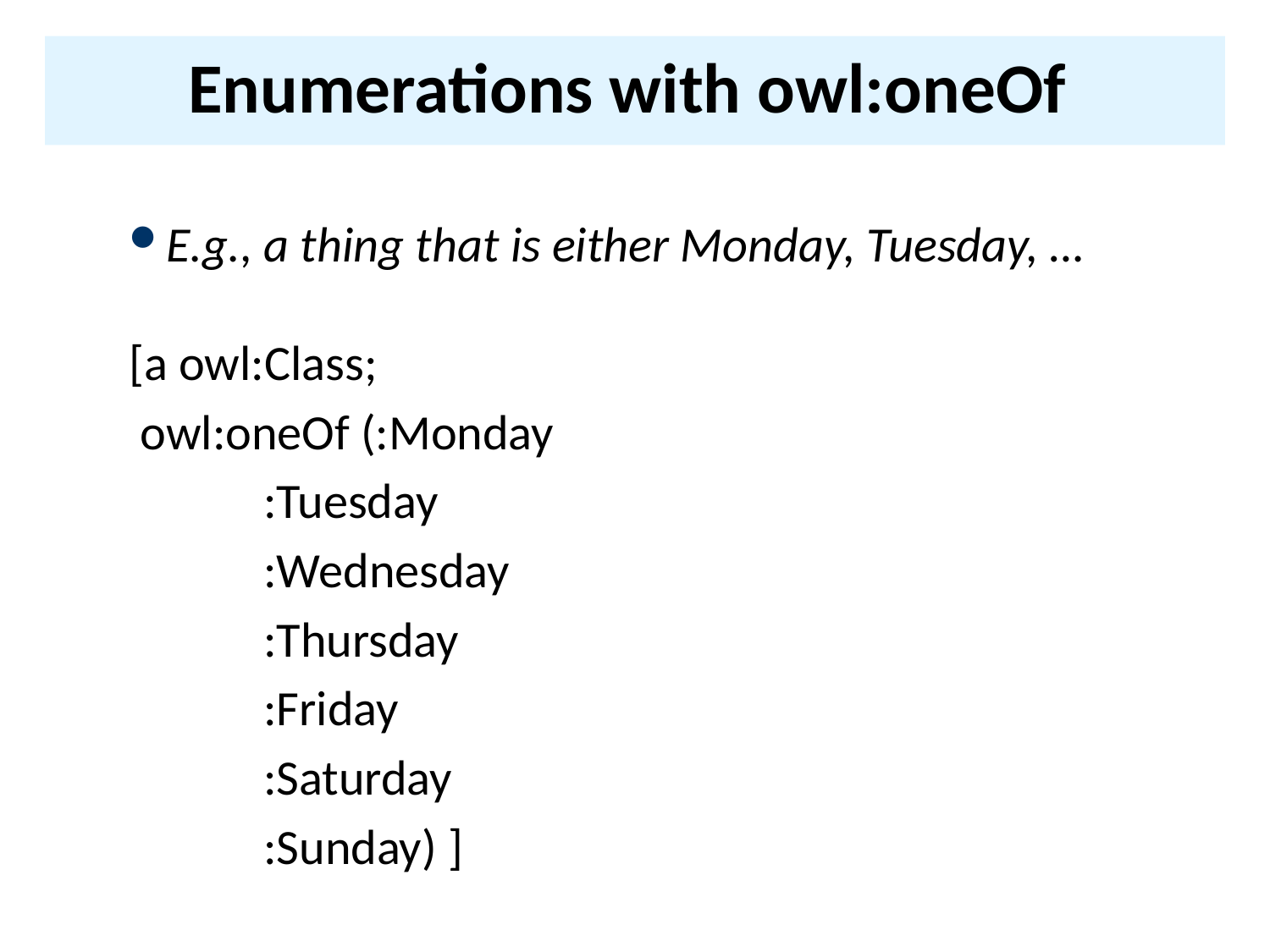

# Enumerations with owl:oneOf
E.g., a thing that is either Monday, Tuesday, …

[a owl:Class;
 owl:oneOf (:Monday
            :Tuesday
            :Wednesday
            :Thursday
            :Friday
            :Saturday
            :Sunday) ]